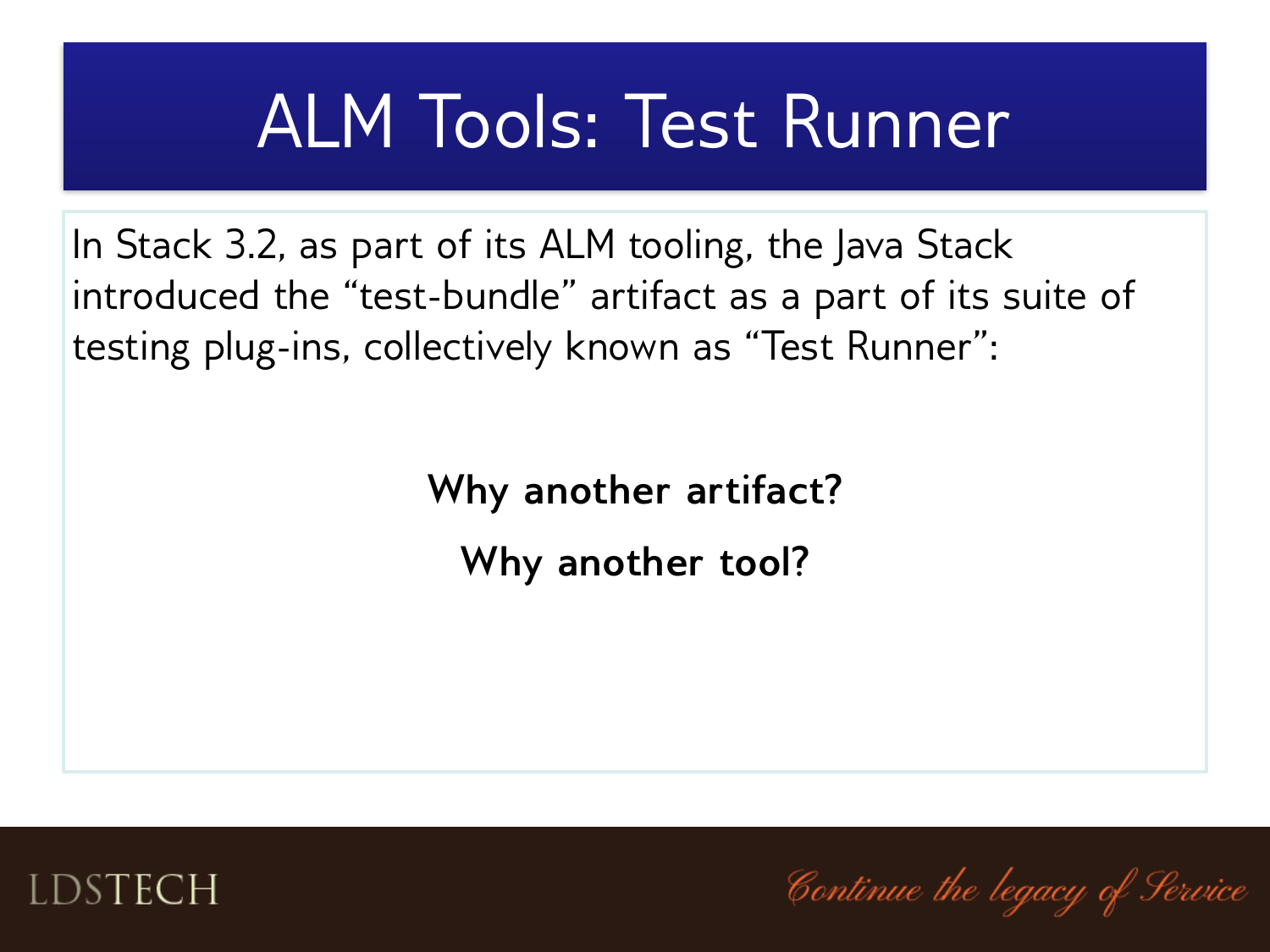

# ALM Tools: Test Runner
In Stack 3.2, as part of its ALM tooling, the Java Stack introduced the “test-bundle” artifact as a part of its suite of testing plug-ins, collectively known as “Test Runner”:

Why another artifact?
Why another tool?